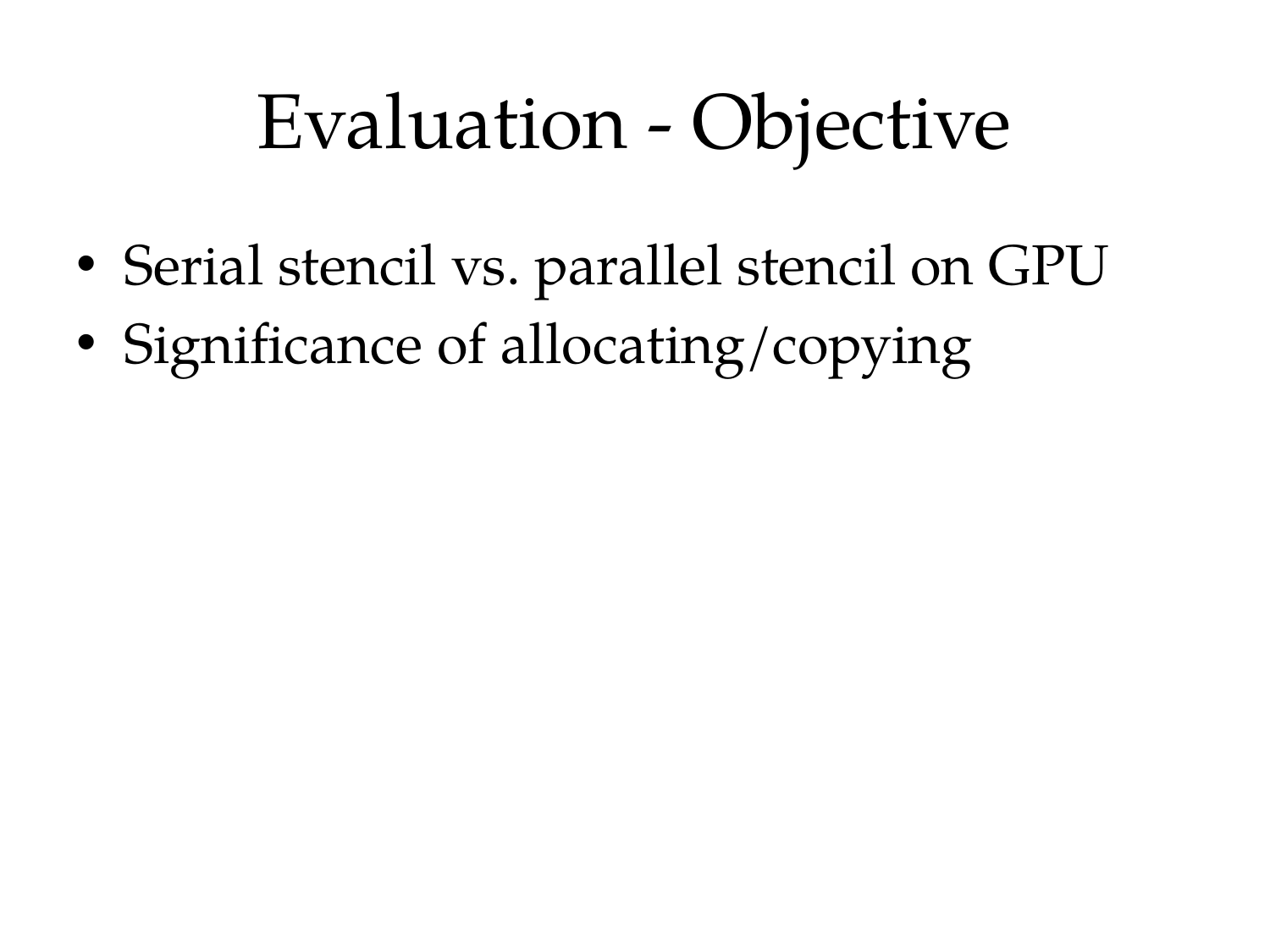

# Evaluation - Objective
Serial stencil vs. parallel stencil on GPU
Significance of allocating/copying